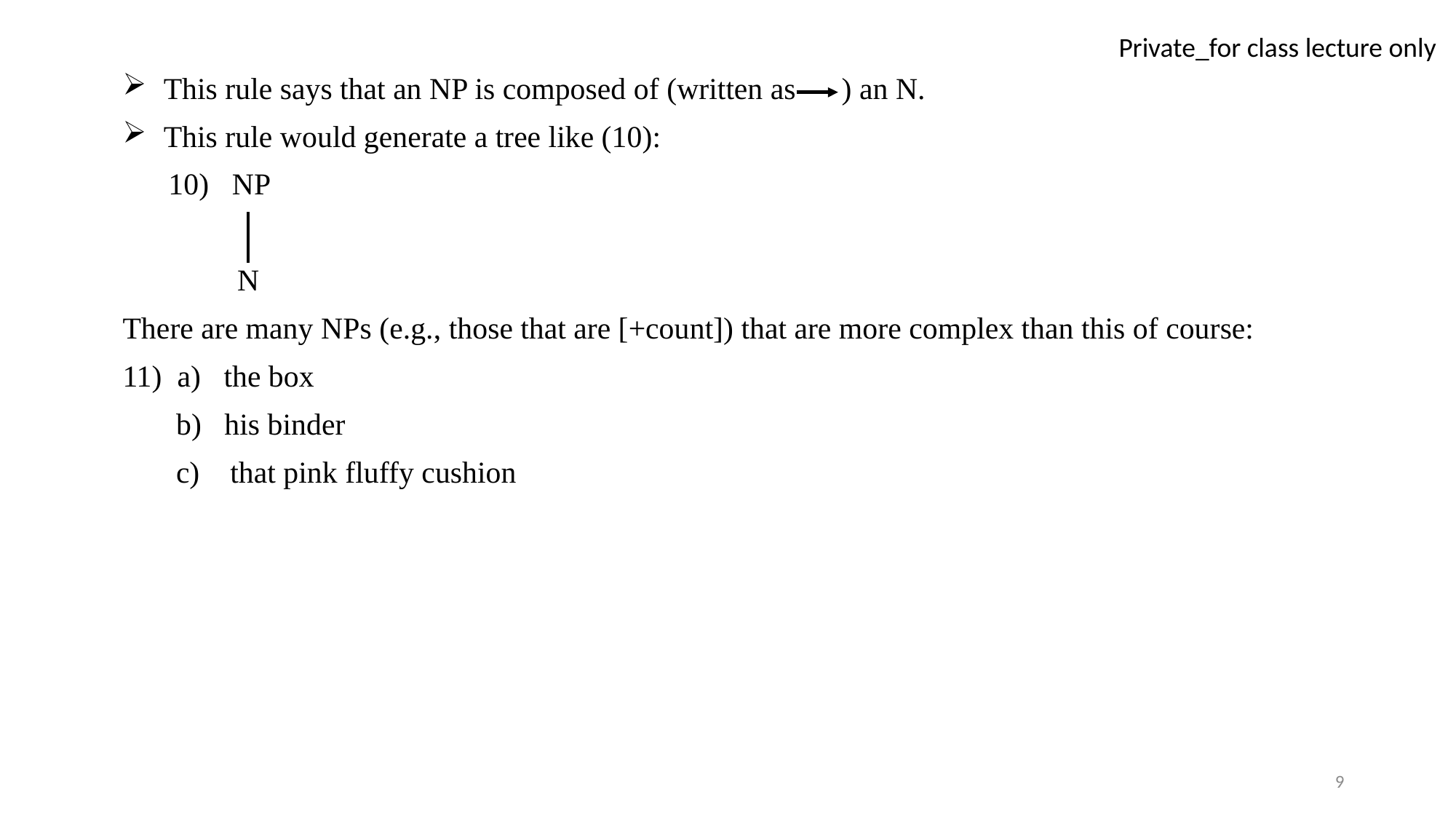

This rule says that an NP is composed of (written as      ) an N.
This rule would generate a tree like (10):
      10)   NP

               N
There are many NPs (e.g., those that are [+count]) that are more complex than this of course:
11)  a)   the box
       b)   his binder
       c)    that pink fluffy cushion

9